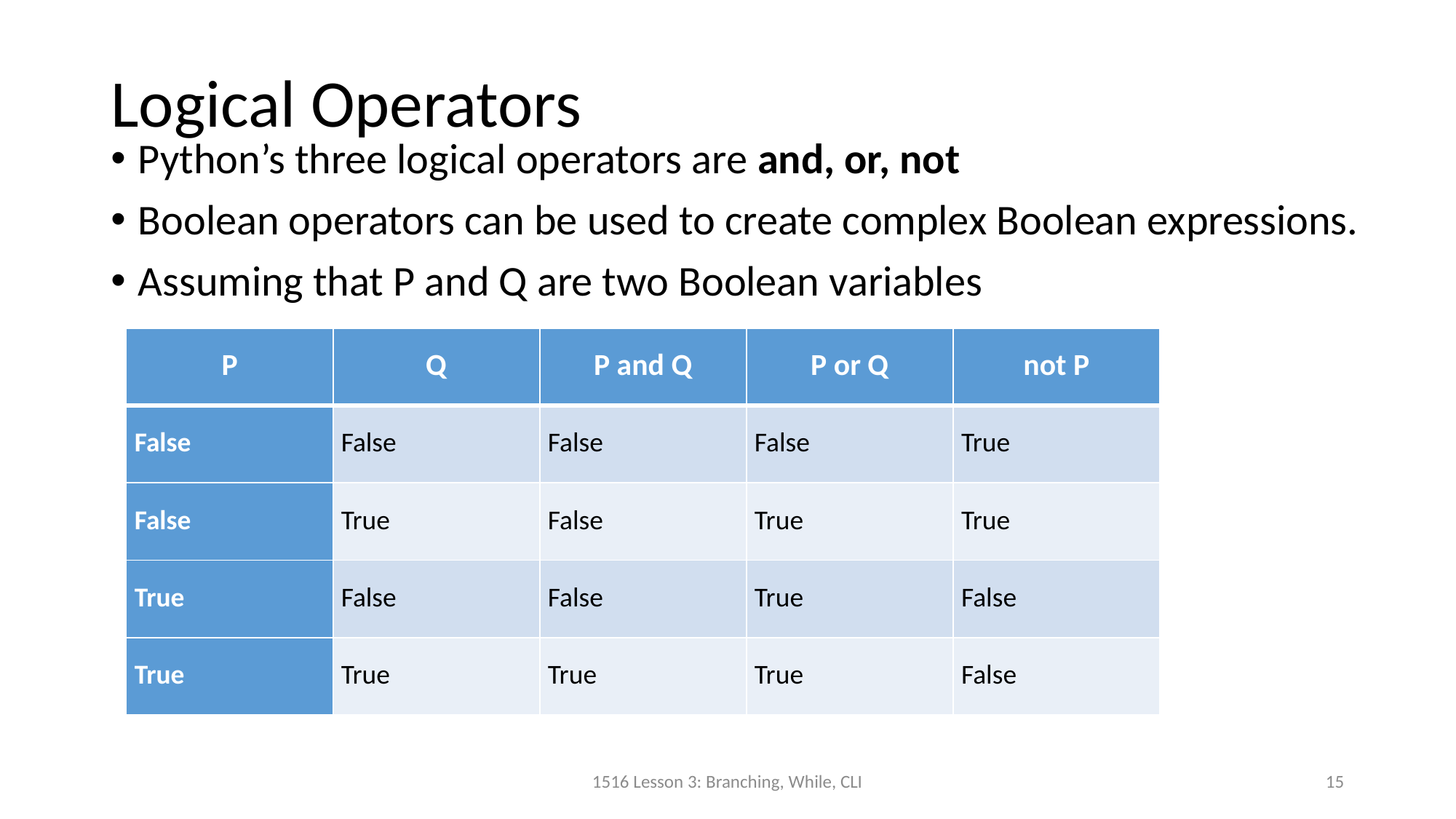

# Logical Operators
Python’s three logical operators are and, or, not
Boolean operators can be used to create complex Boolean expressions.
Assuming that P and Q are two Boolean variables
| P | Q | P and Q | P or Q | not P |
| --- | --- | --- | --- | --- |
| False | False | False | False | True |
| False | True | False | True | True |
| True | False | False | True | False |
| True | True | True | True | False |
1516 Lesson 3: Branching, While, CLI
15